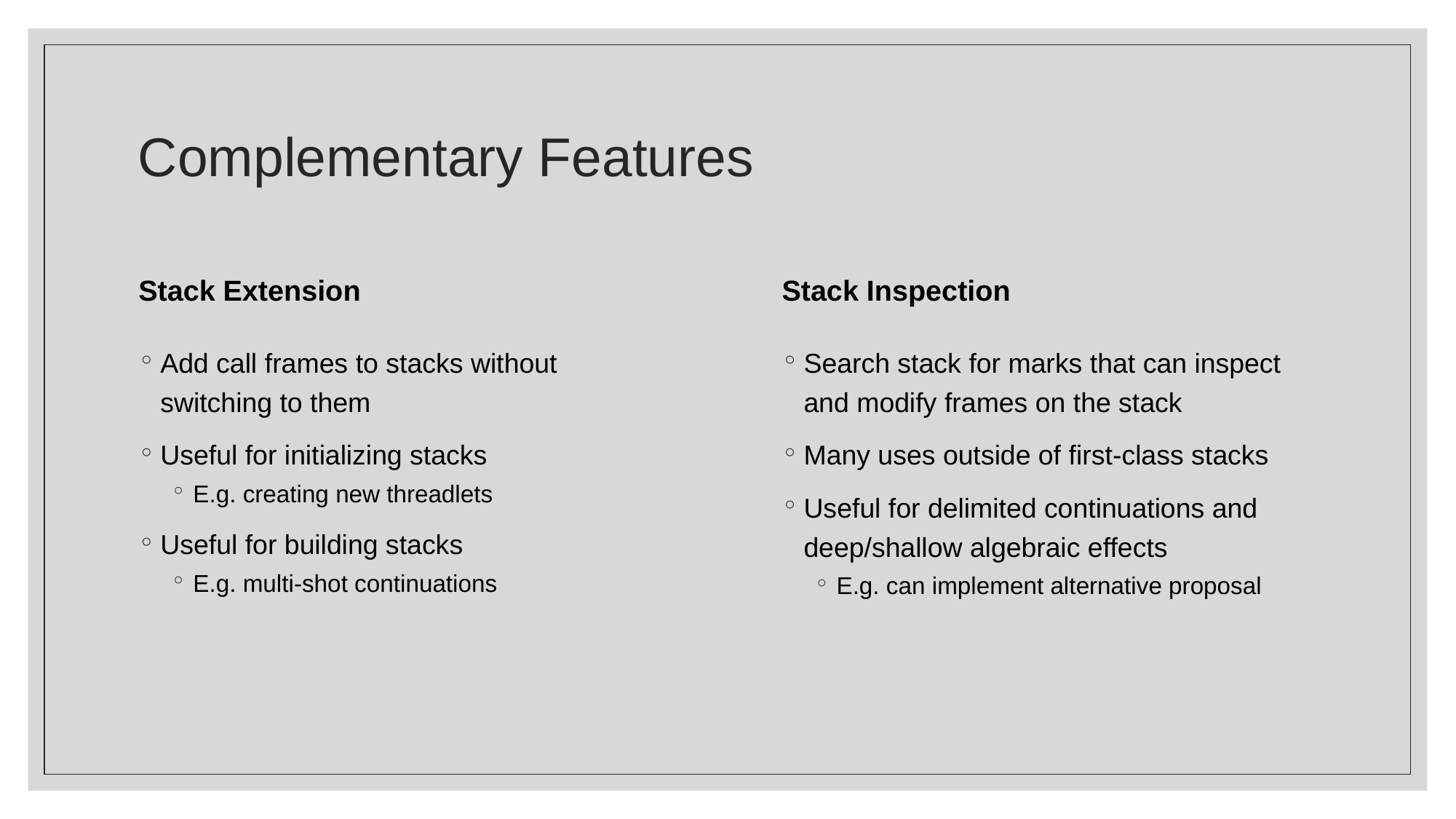

# Complementary Features
Stack Extension
Stack Inspection
Search stack for marks that can inspect and modify frames on the stack
Many uses outside of first-class stacks
Useful for delimited continuations and deep/shallow algebraic effects
E.g. can implement alternative proposal
Add call frames to stacks without switching to them
Useful for initializing stacks
E.g. creating new threadlets
Useful for building stacks
E.g. multi-shot continuations